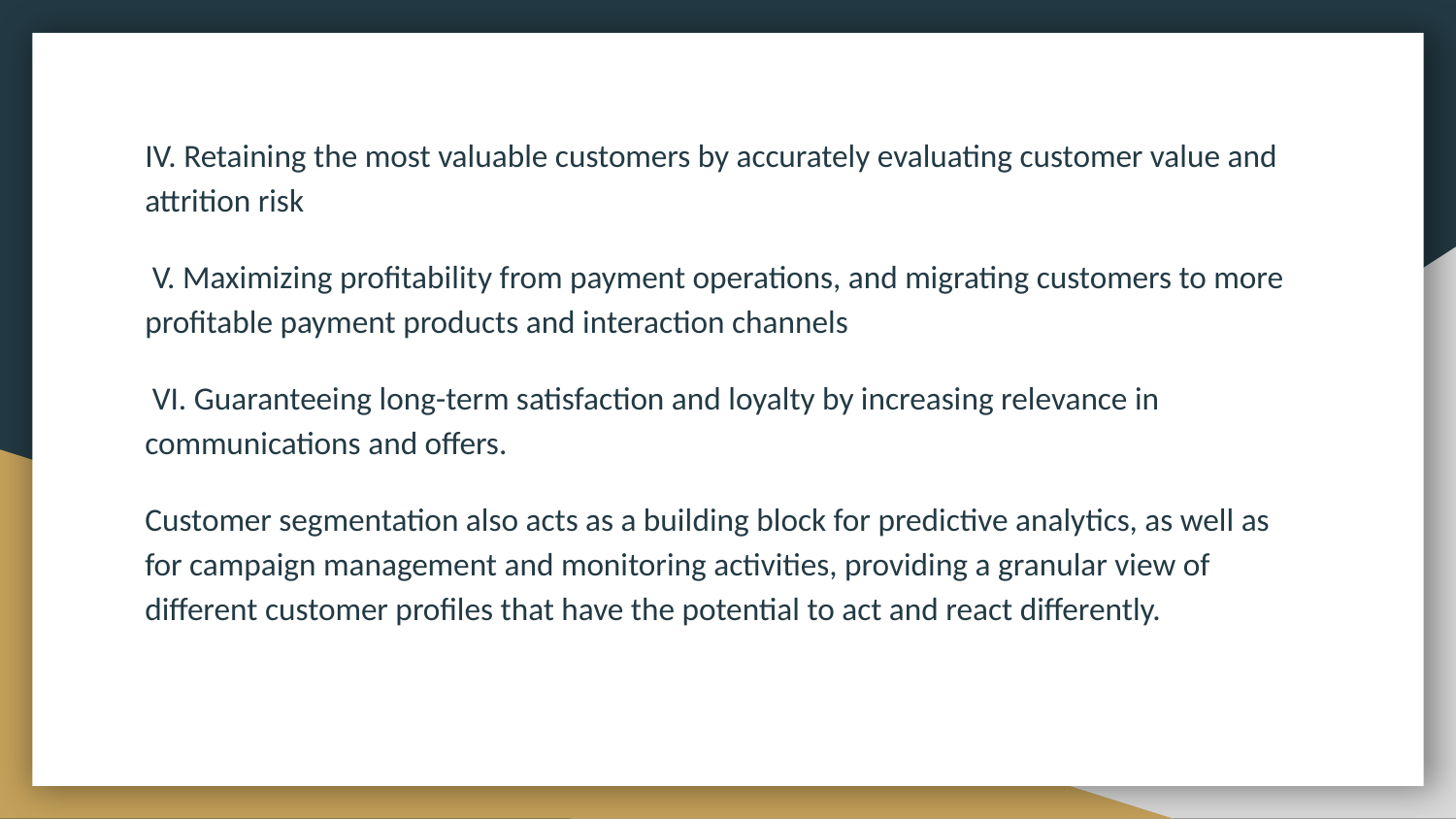

IV. Retaining the most valuable customers by accurately evaluating customer value and attrition risk
 V. Maximizing profitability from payment operations, and migrating customers to more profitable payment products and interaction channels
 VI. Guaranteeing long-term satisfaction and loyalty by increasing relevance in communications and offers.
Customer segmentation also acts as a building block for predictive analytics, as well as for campaign management and monitoring activities, providing a granular view of different customer profiles that have the potential to act and react differently.